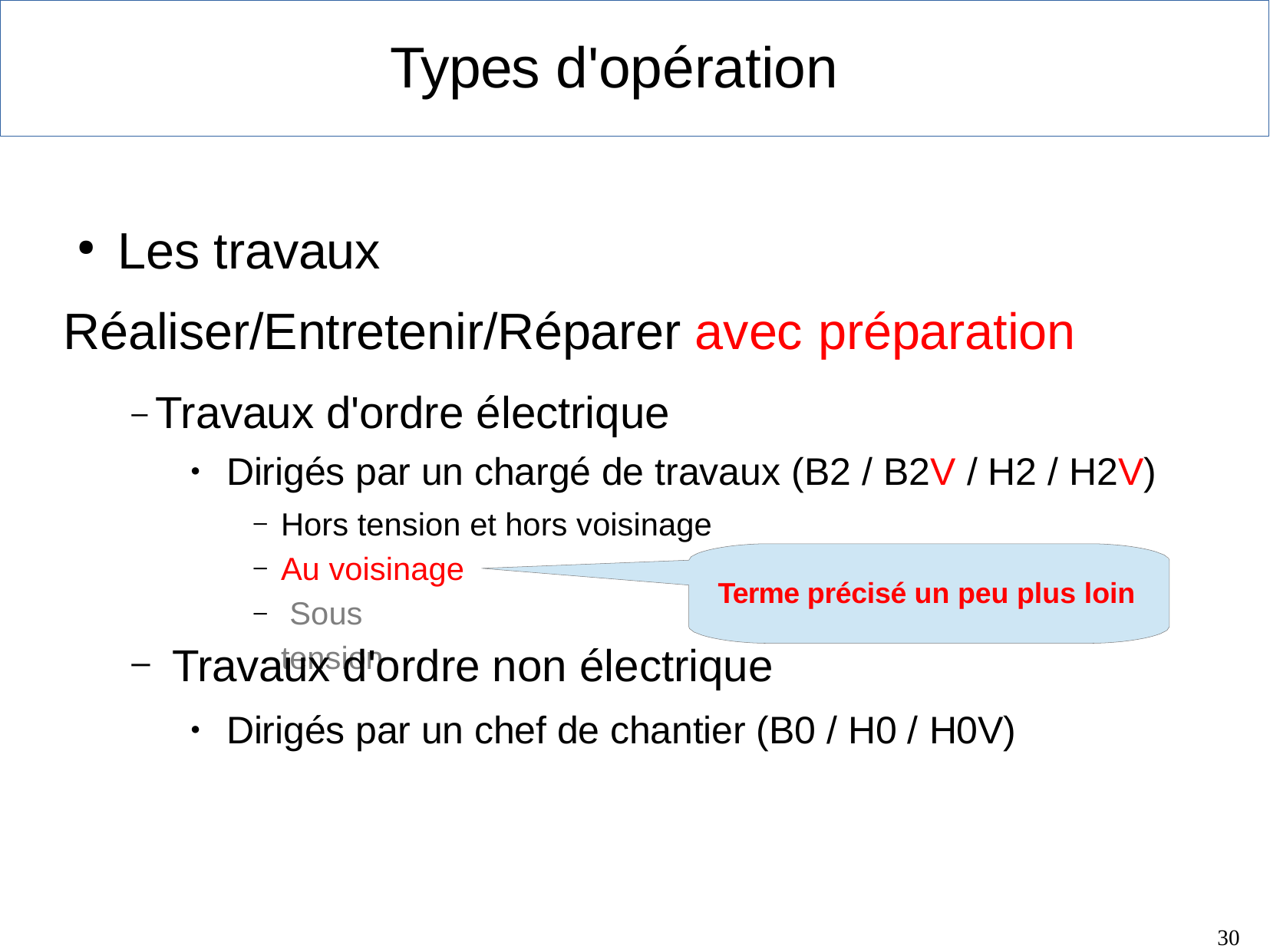

# Types d'opération
Les travaux
Réaliser/Entretenir/Réparer avec préparation
– Travaux d'ordre électrique
Dirigés par un chargé de travaux (B2 / B2V / H2 / H2V)
●
–
–
–
Hors tension et hors voisinage
Au voisinage  Sous tension

Terme précisé un peu plus loin
Travaux d'ordre non électrique
–
Dirigés par un chef de chantier (B0 / H0 / H0V)
●
30